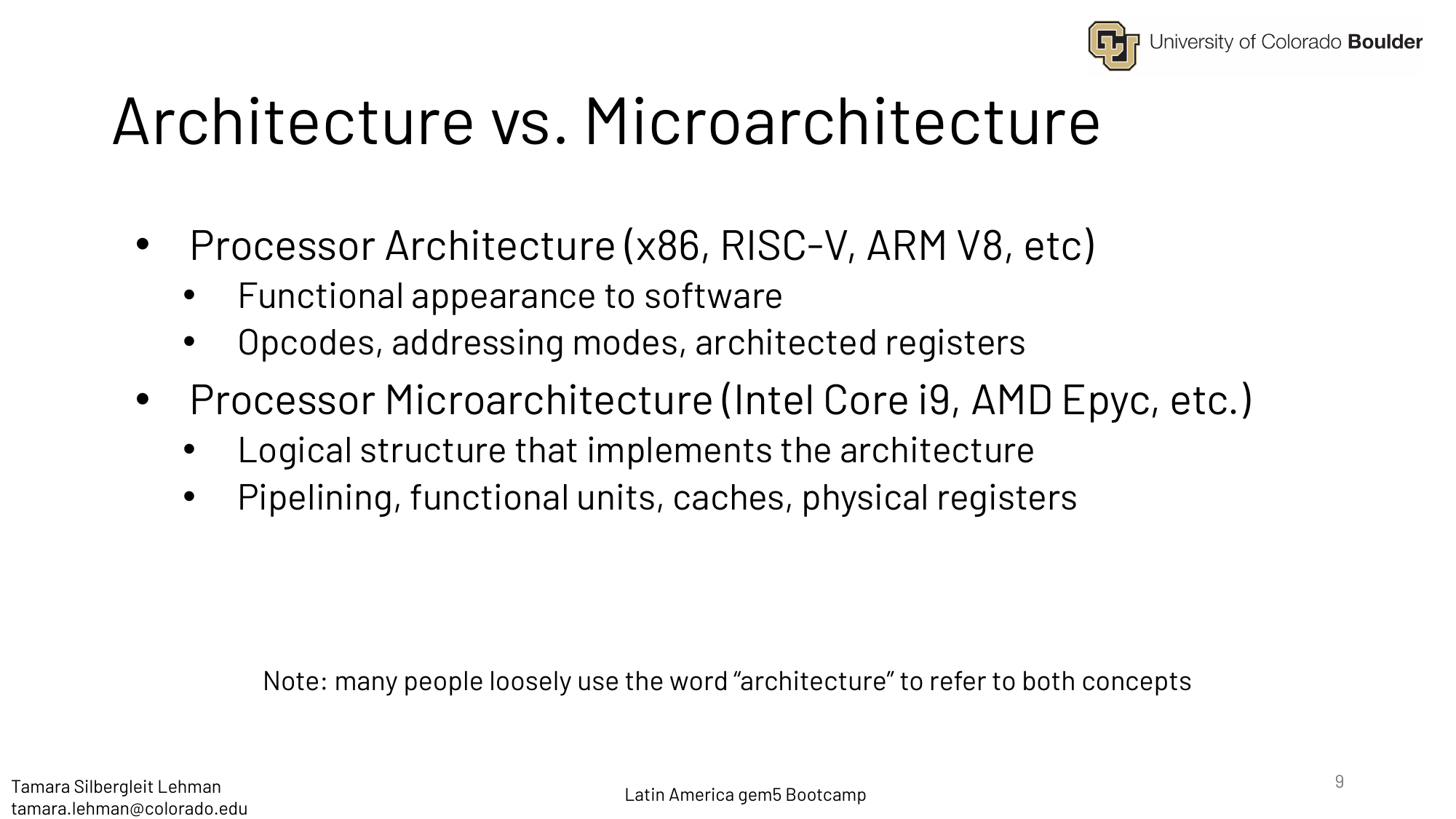

# Architecture vs. Microarchitecture
Processor Architecture (x86, RISC-V, ARM V8, etc)
Functional appearance to software
Opcodes, addressing modes, architected registers
Processor Microarchitecture (Intel Core i9, AMD Epyc, etc.)
Logical structure that implements the architecture
Pipelining, functional units, caches, physical registers

Note: many people loosely use the word “architecture” to refer to both concepts

9
Tamara Silbergleit Lehman tamara.lehman@colorado.edu
Latin America gem5 Bootcamp